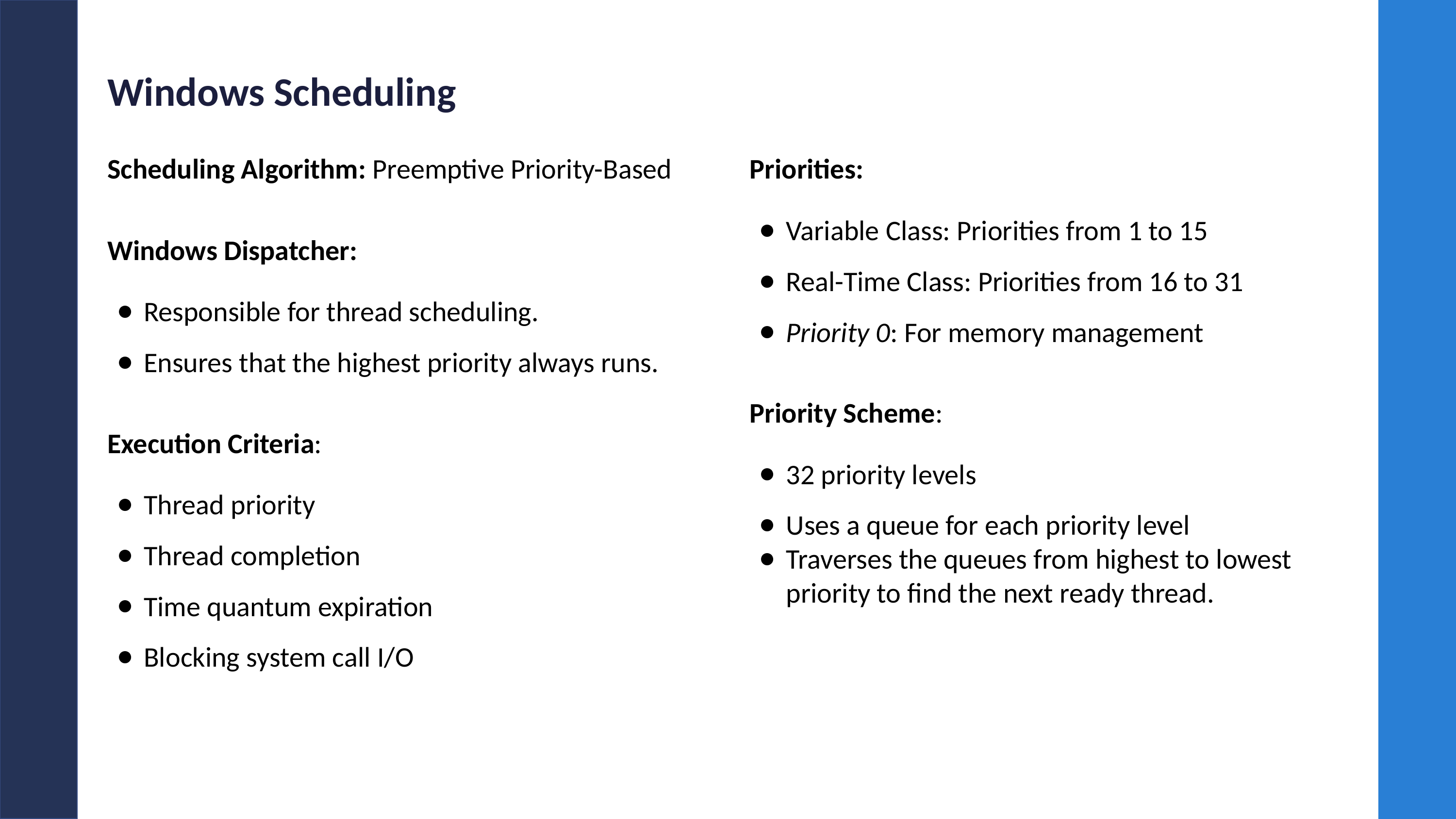

# Windows Scheduling
Scheduling Algorithm: Preemptive Priority-Based

Windows Dispatcher:
Responsible for thread scheduling.
Ensures that the highest priority always runs.

Execution Criteria:
Thread priority
Thread completion
Time quantum expiration
Blocking system call I/O

Priorities:
Variable Class: Priorities from 1 to 15
Real-Time Class: Priorities from 16 to 31
Priority 0: For memory management

Priority Scheme:
32 priority levels
Uses a queue for each priority level
Traverses the queues from highest to lowest priority to find the next ready thread.